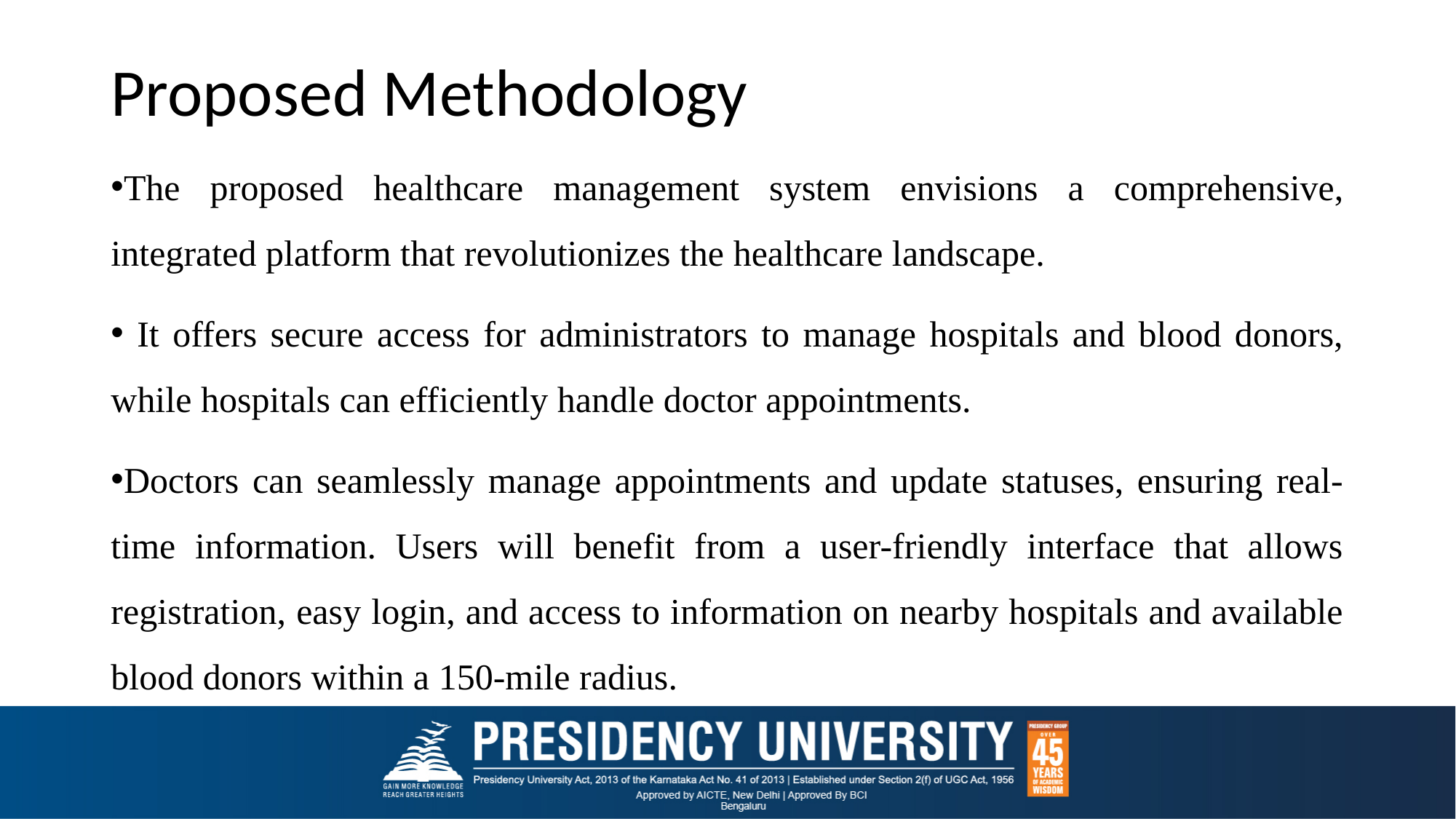

# Proposed Methodology
The proposed healthcare management system envisions a comprehensive, integrated platform that revolutionizes the healthcare landscape.
 It offers secure access for administrators to manage hospitals and blood donors, while hospitals can efficiently handle doctor appointments.
Doctors can seamlessly manage appointments and update statuses, ensuring real-time information. Users will benefit from a user-friendly interface that allows registration, easy login, and access to information on nearby hospitals and available blood donors within a 150-mile radius.